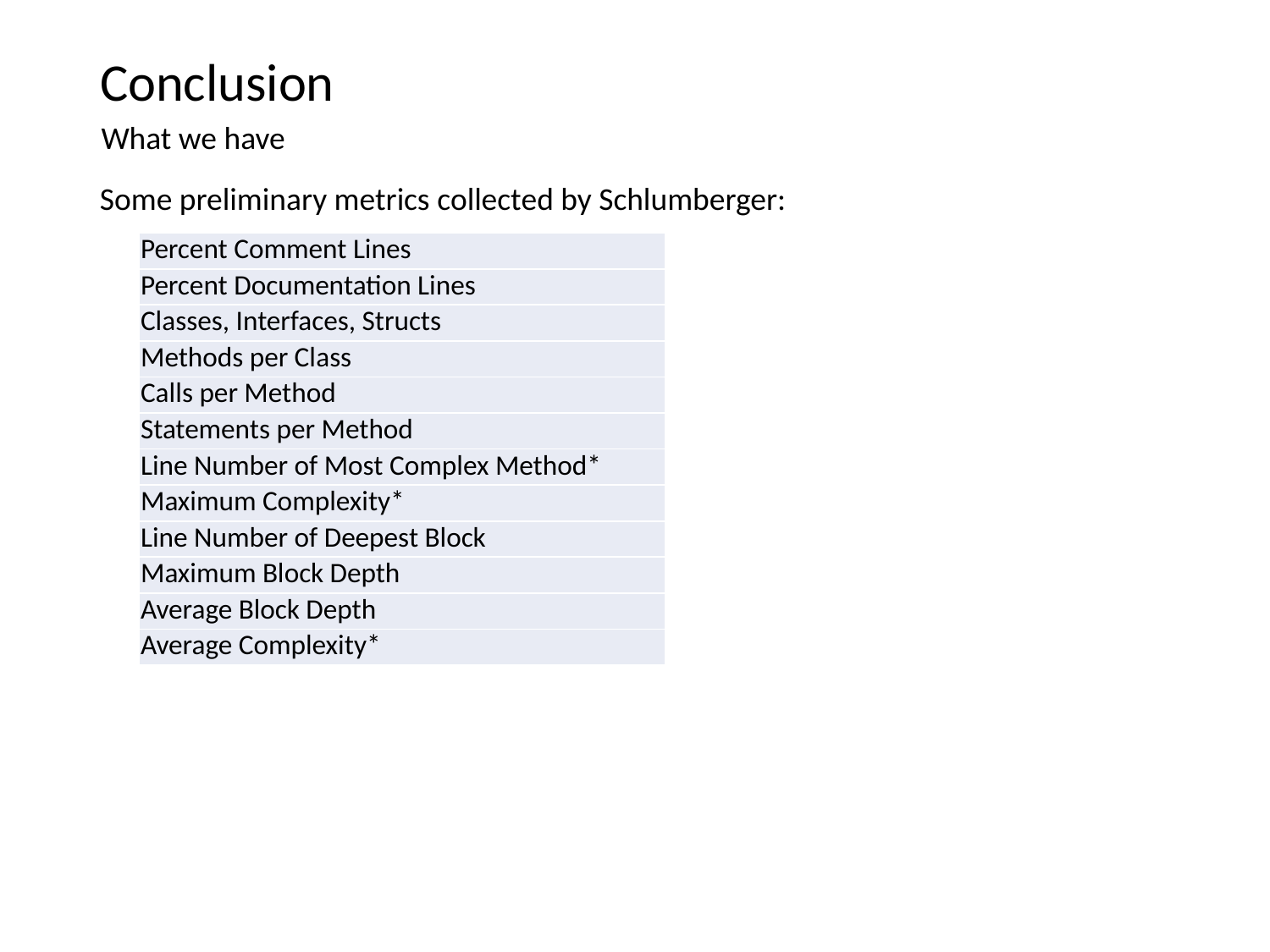

# Conclusion
What we have
Some preliminary metrics collected by Schlumberger:
| Percent Comment Lines |
| --- |
| Percent Documentation Lines |
| Classes, Interfaces, Structs |
| Methods per Class |
| Calls per Method |
| Statements per Method |
| Line Number of Most Complex Method\* |
| Maximum Complexity\* |
| Line Number of Deepest Block |
| Maximum Block Depth |
| Average Block Depth |
| Average Complexity\* |